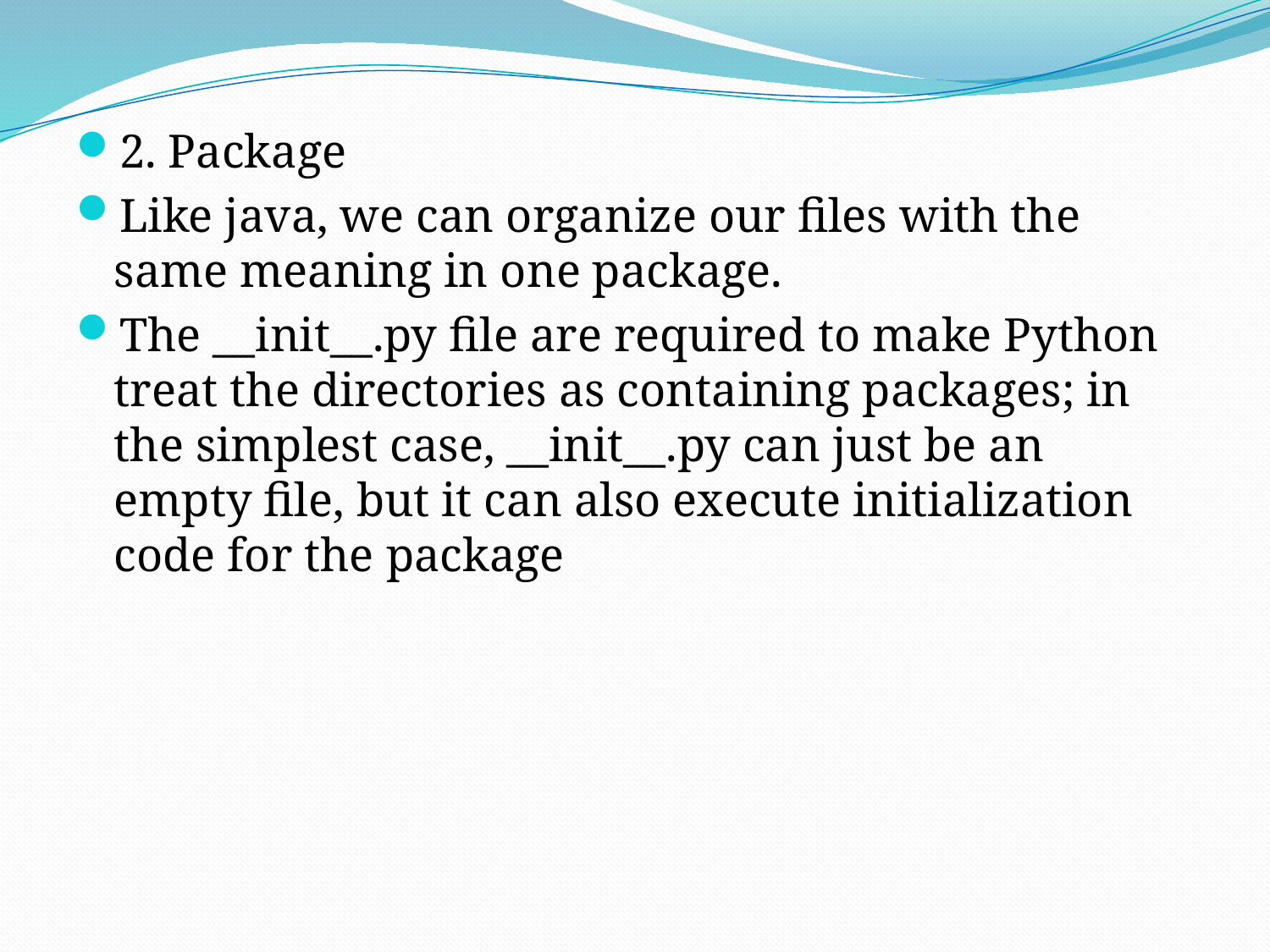

2. Package
Like java, we can organize our files with the same meaning in one package.
The __init__.py file are required to make Python treat the directories as containing packages; in the simplest case, __init__.py can just be an empty file, but it can also execute initialization code for the package